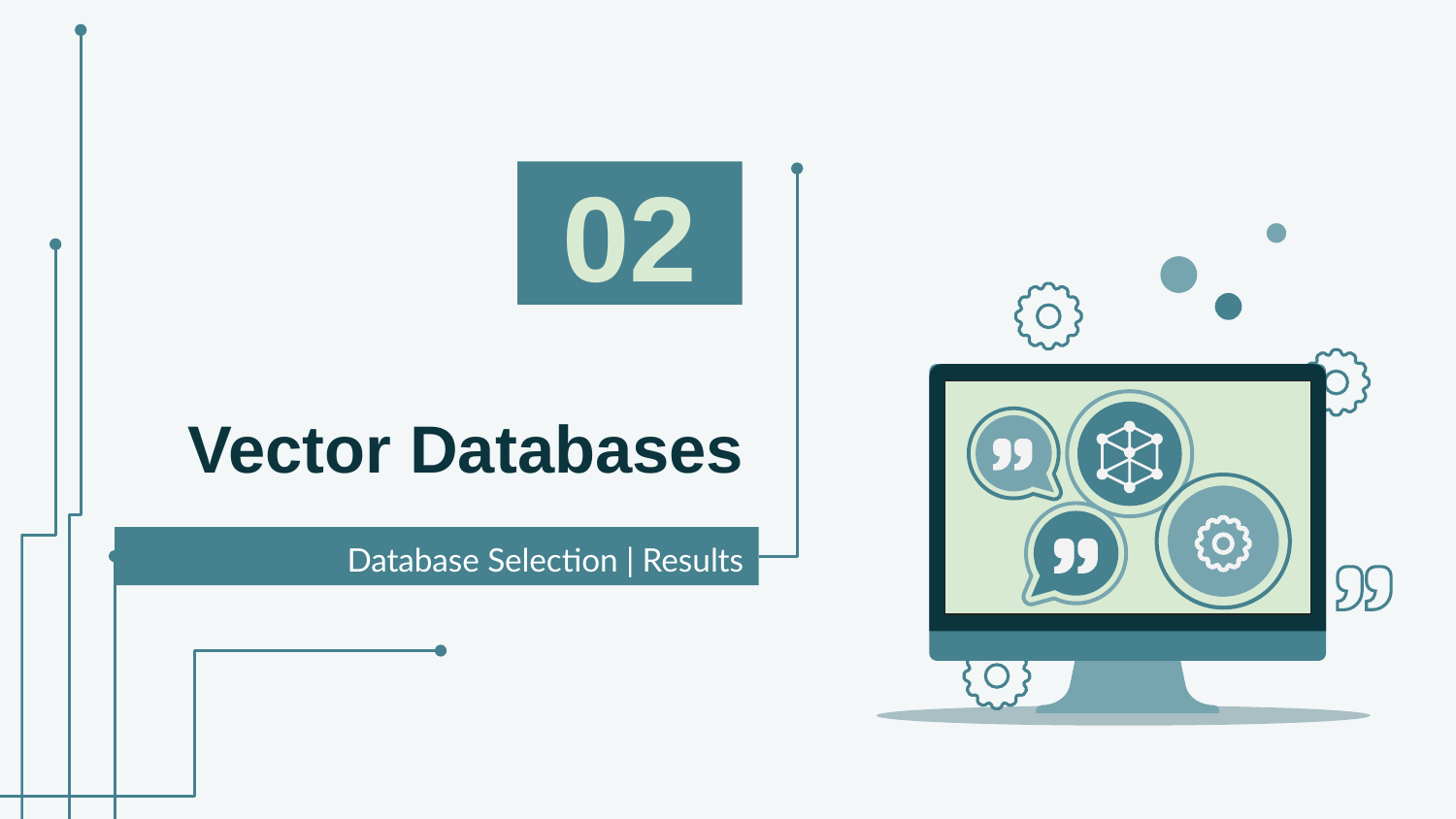

02

# Vector Databases
Database Selection | Results